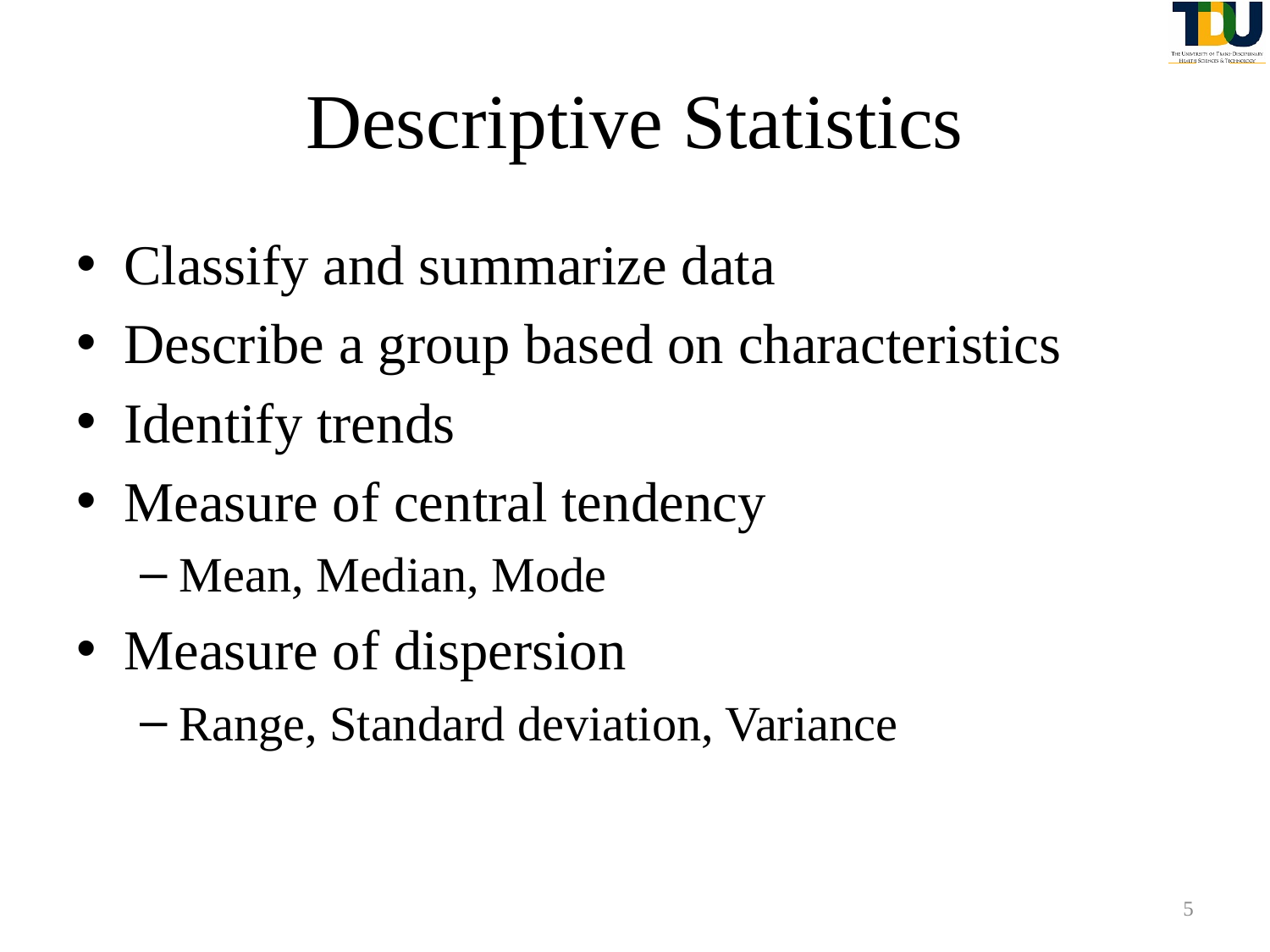

# Descriptive Statistics
Classify and summarize data
Describe a group based on characteristics
Identify trends
Measure of central tendency
Mean, Median, Mode
Measure of dispersion
Range, Standard deviation, Variance
5